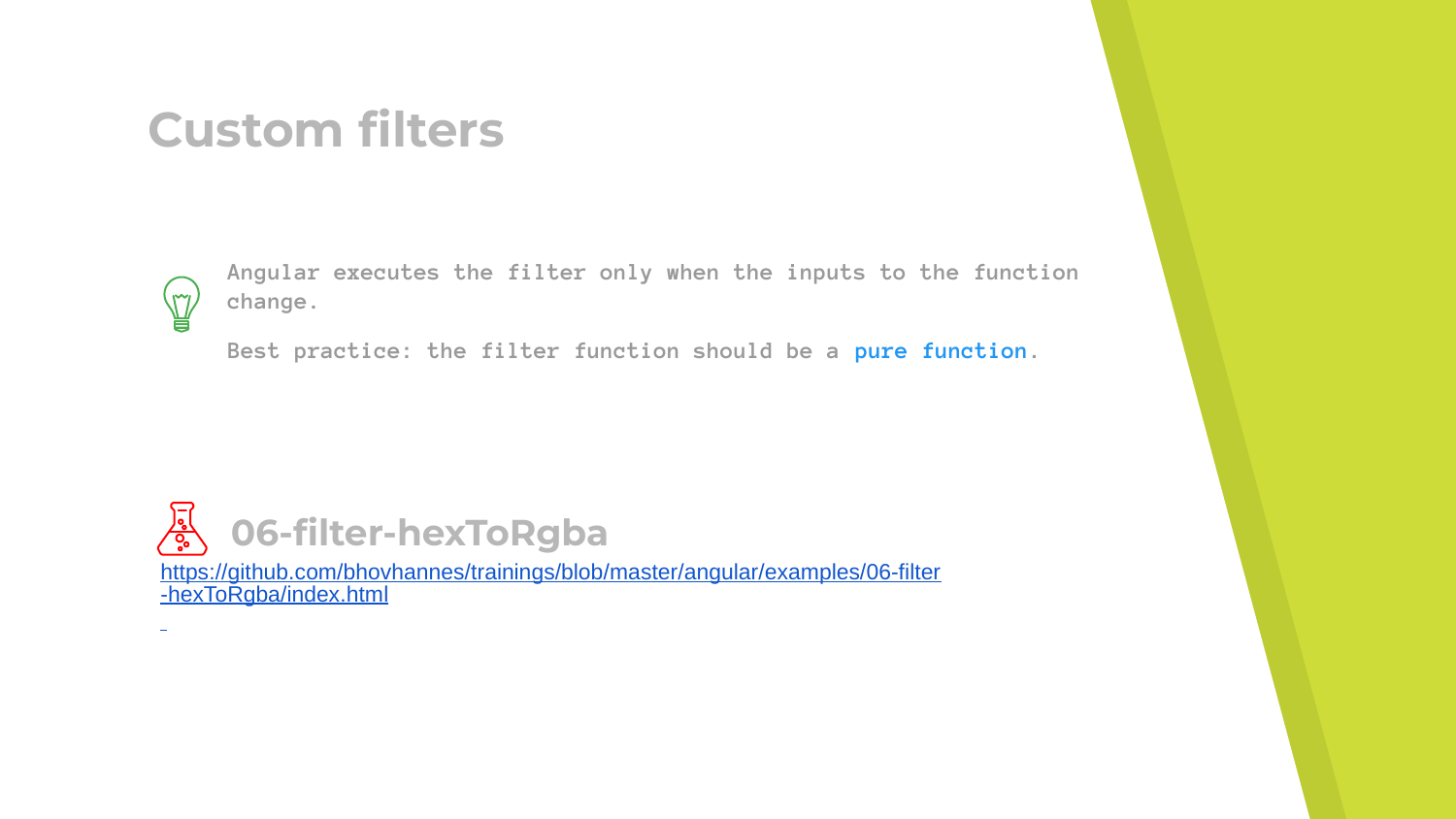

# Custom filters
Angular executes the filter only when the inputs to the function change.
Best practice: the filter function should be a pure function.

06-filter-hexToRgba

https://github.com/bhovhannes/trainings/blob/master/angular/examples/06-filter-hexToRgba/index.html